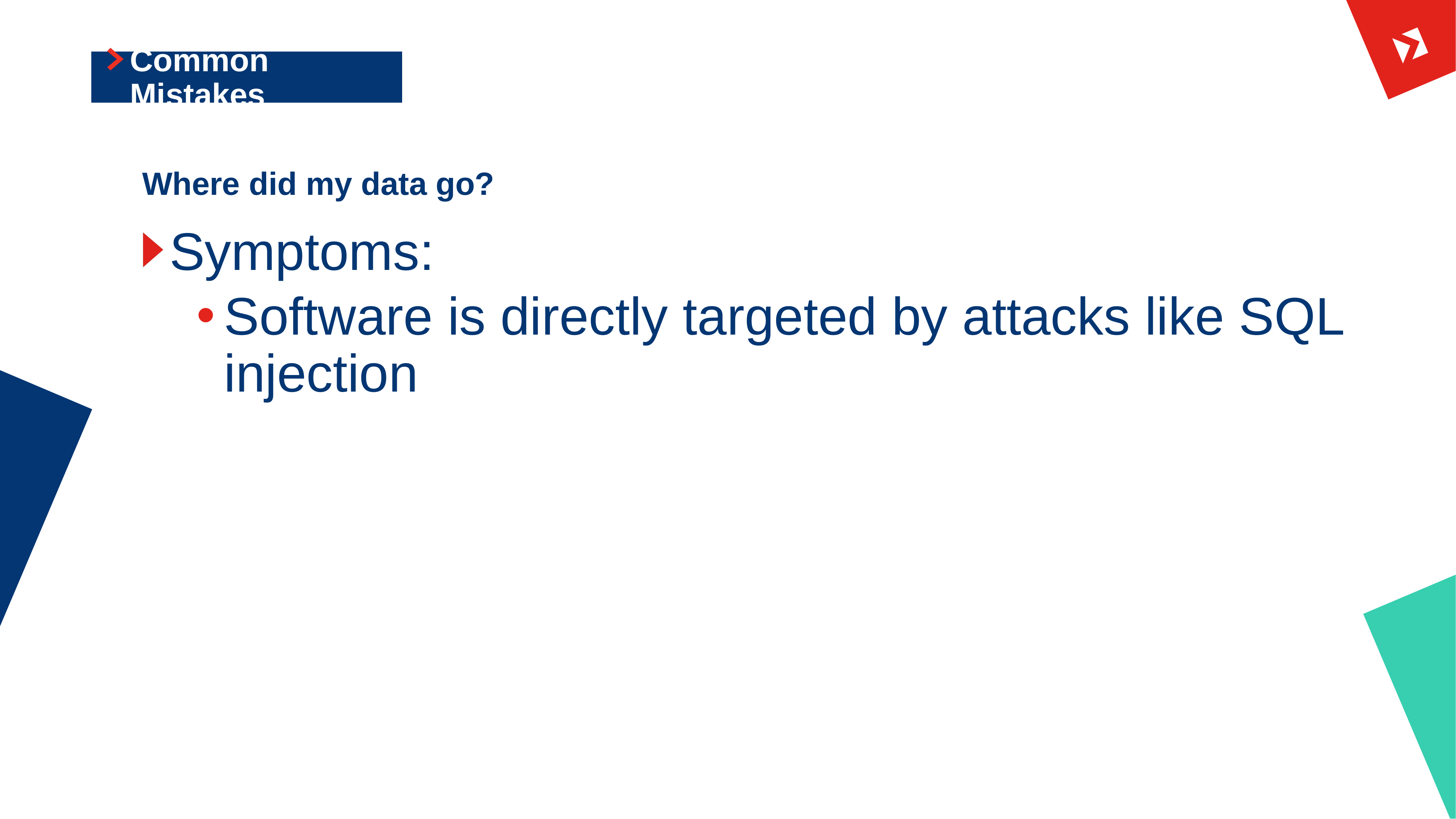

# Common Mistakes
Where did my data go?
Symptoms:
Software is directly targeted by attacks like SQL injection